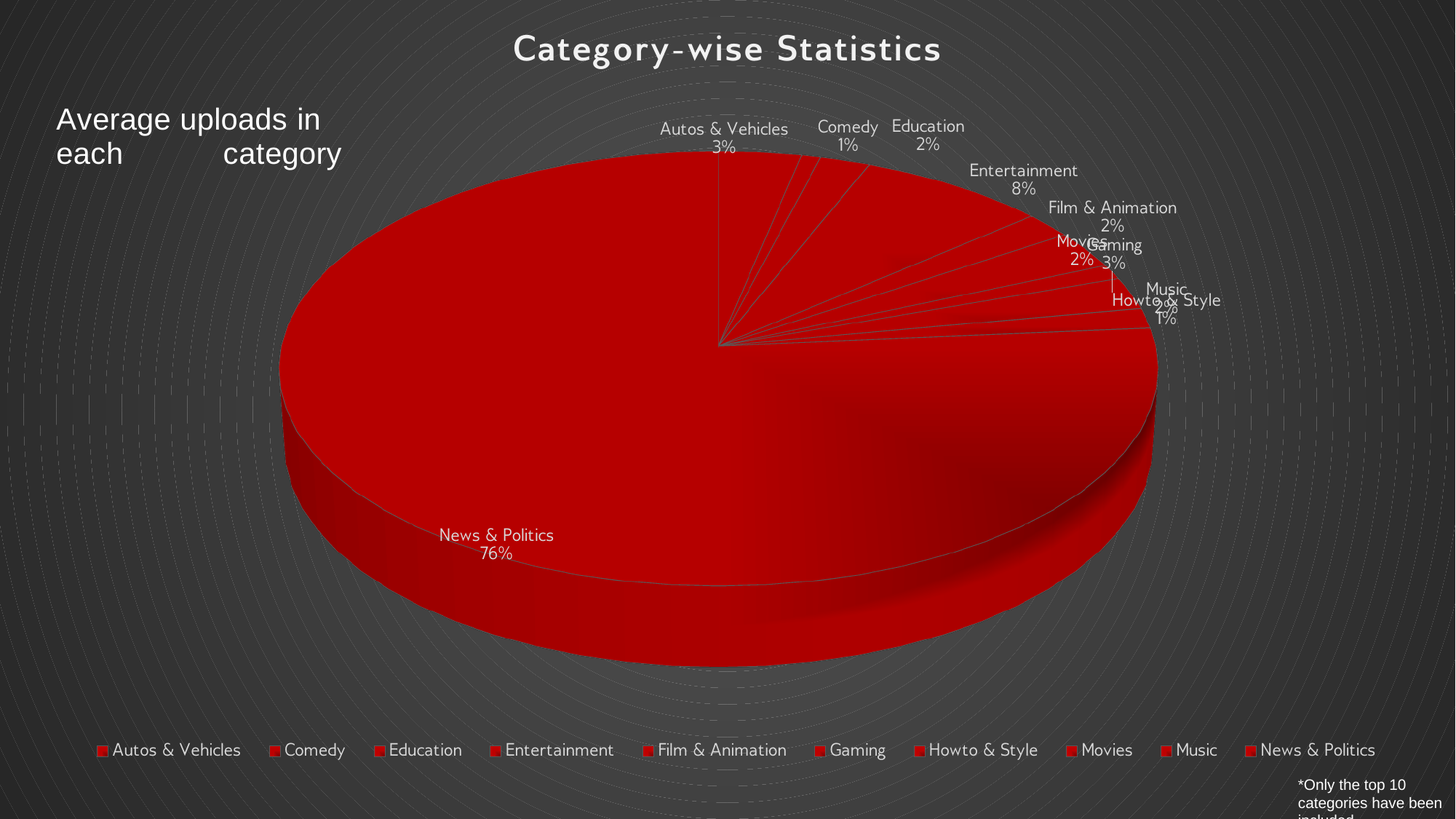

[unsupported chart]

*Only the top 10 categories have been included